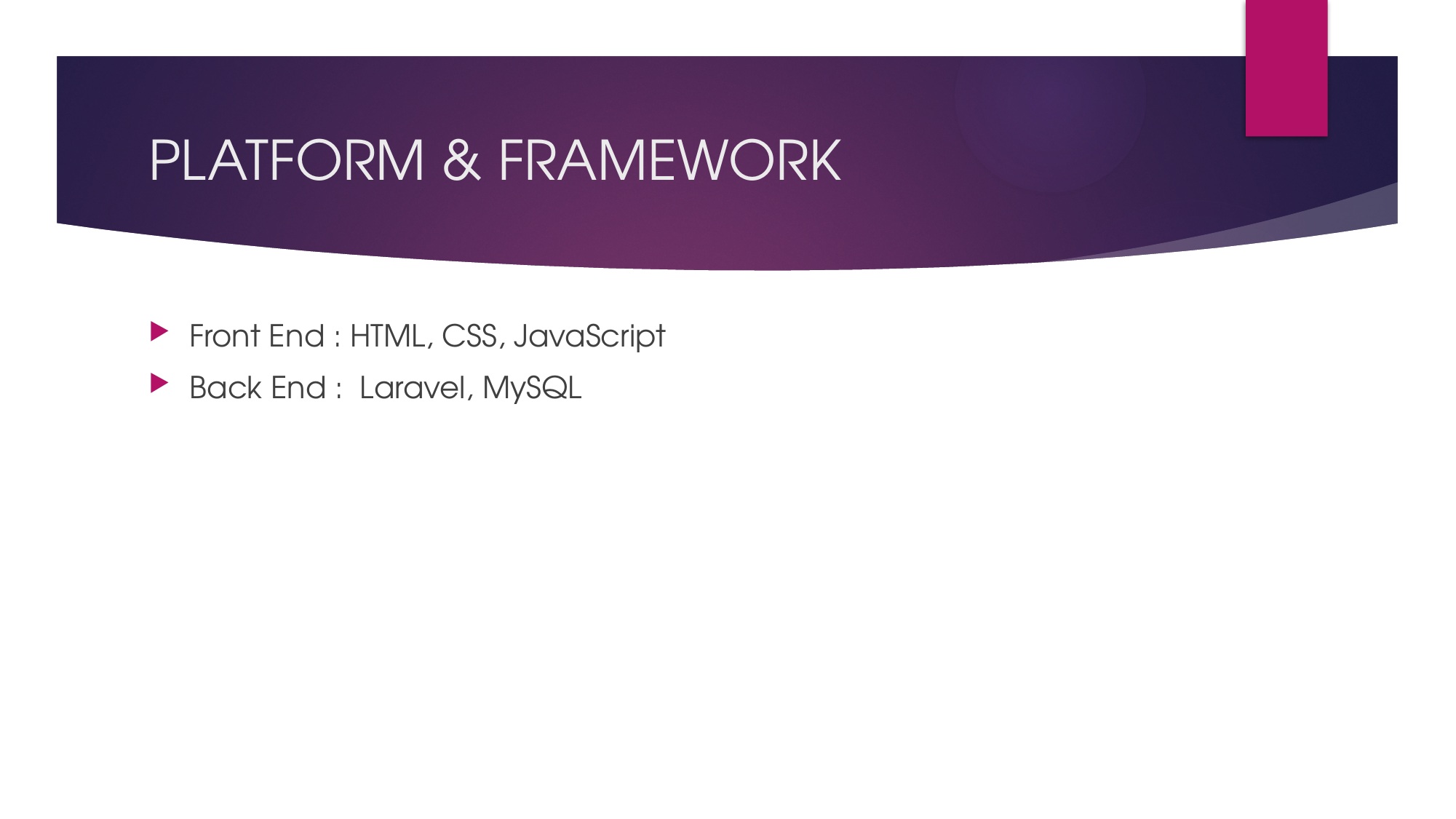

# PLATFORM & FRAMEWORK
Front End : HTML, CSS, JavaScript
Back End :  Laravel, MySQL